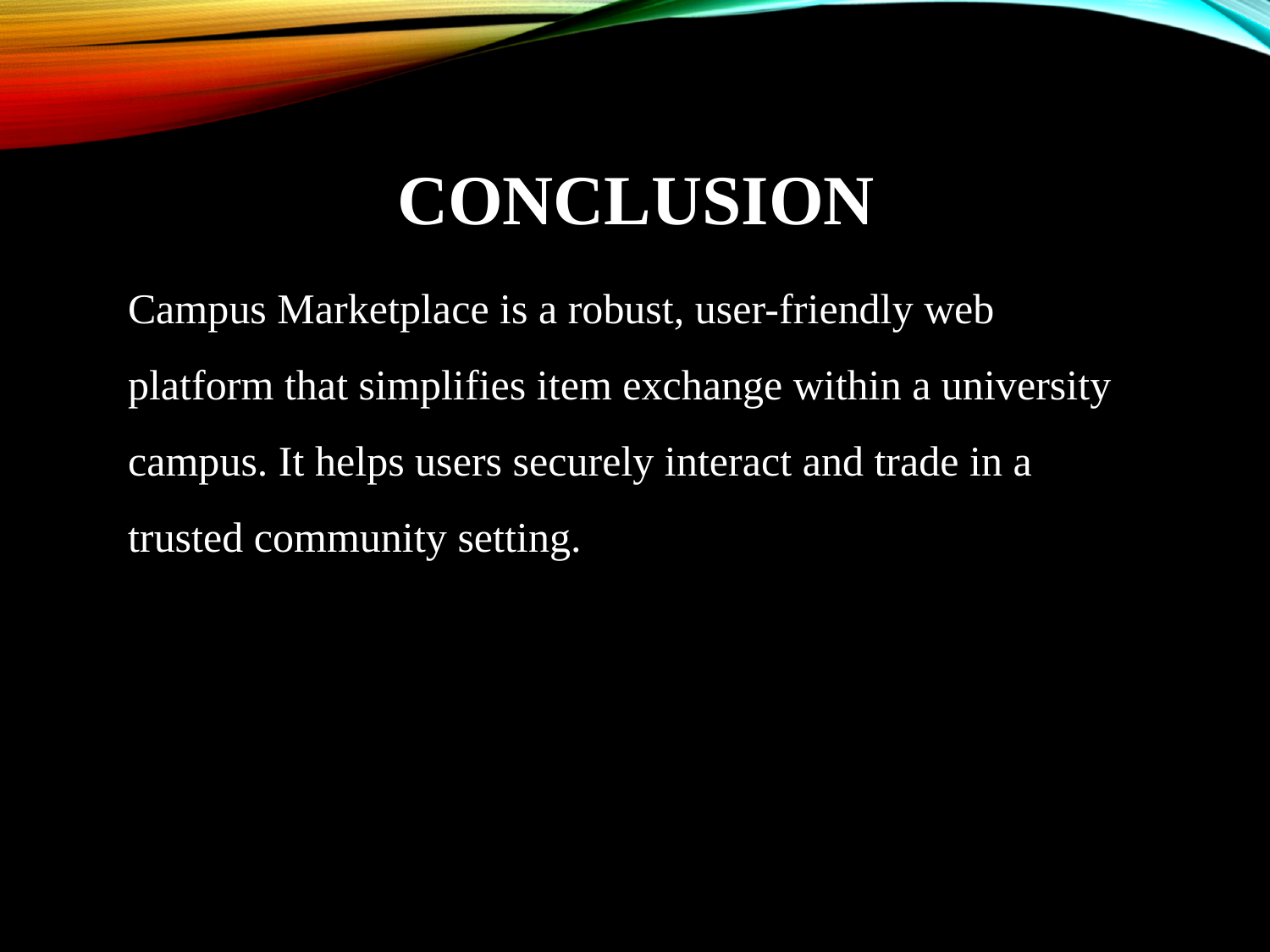

CONCLUSION
Campus Marketplace is a robust, user-friendly web platform that simplifies item exchange within a university campus. It helps users securely interact and trade in a trusted community setting.